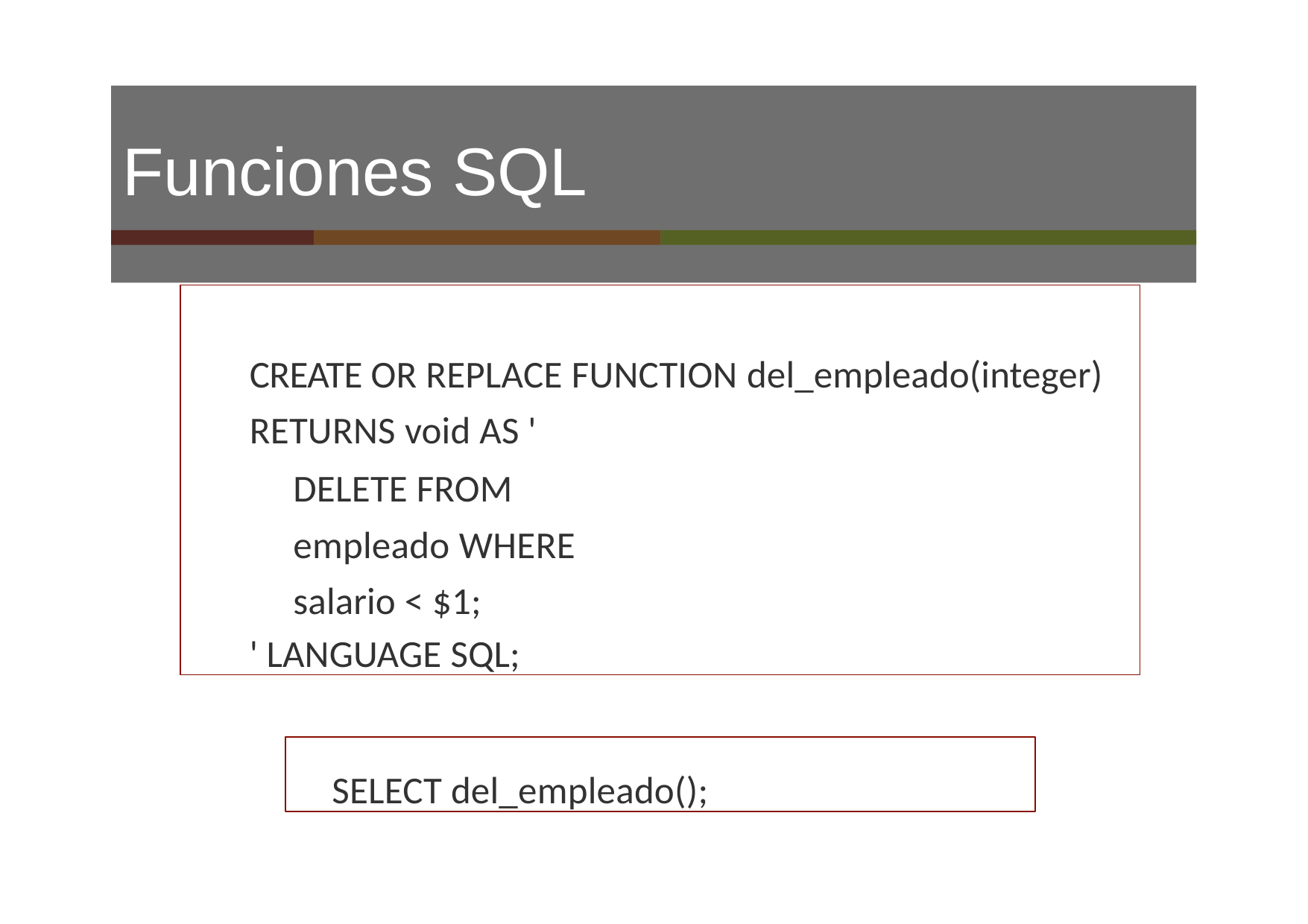

# Funciones SQL

CREATE OR REPLACE FUNCTION del_empleado(integer)  RETURNS void AS '
DELETE FROM  empleado WHERE  salario < $1;
' LANGUAGE SQL;
SELECT del_empleado();